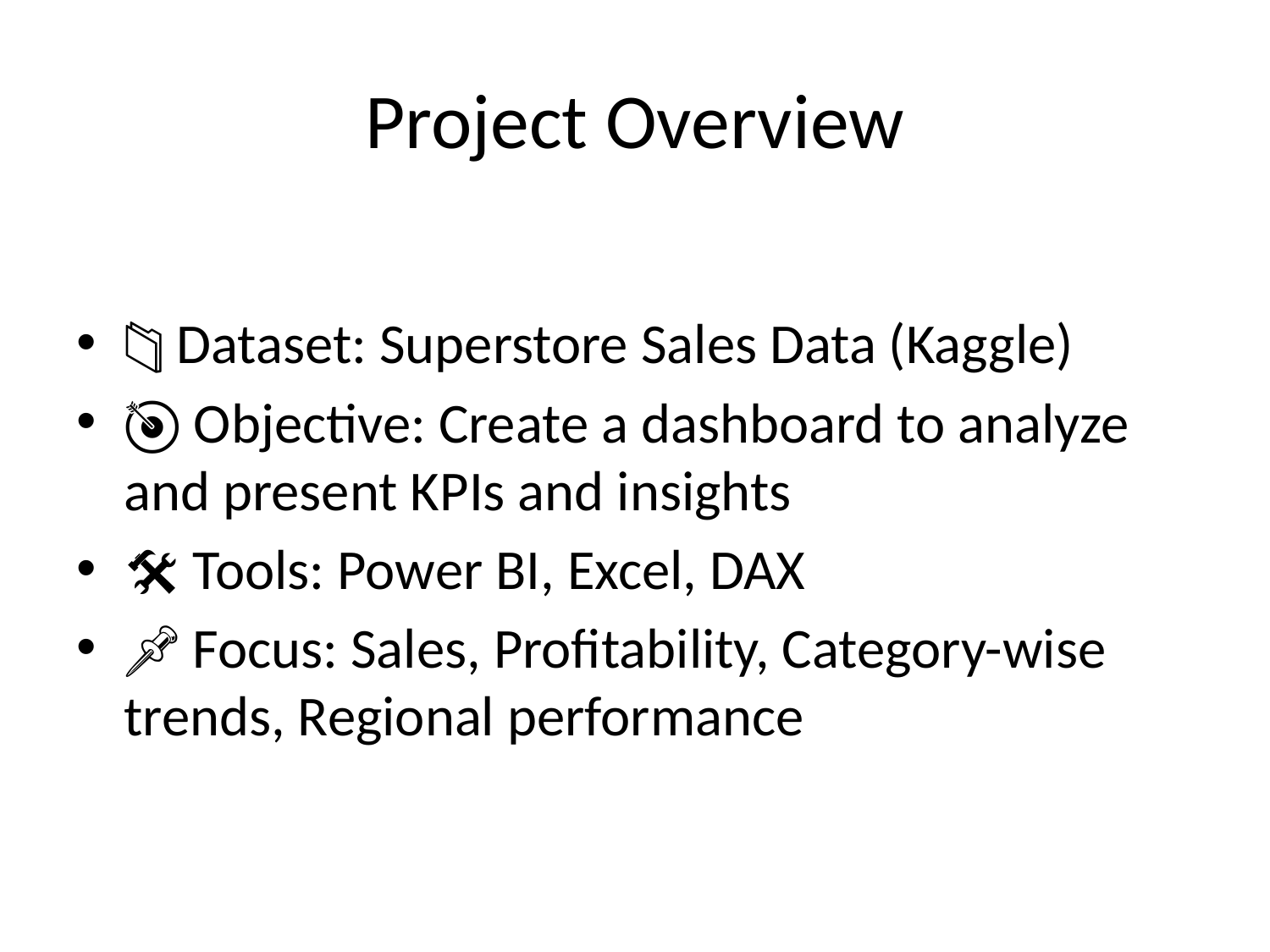

# Project Overview

📁 Dataset: Superstore Sales Data (Kaggle)
🎯 Objective: Create a dashboard to analyze and present KPIs and insights
🛠️ Tools: Power BI, Excel, DAX
📌 Focus: Sales, Profitability, Category-wise trends, Regional performance